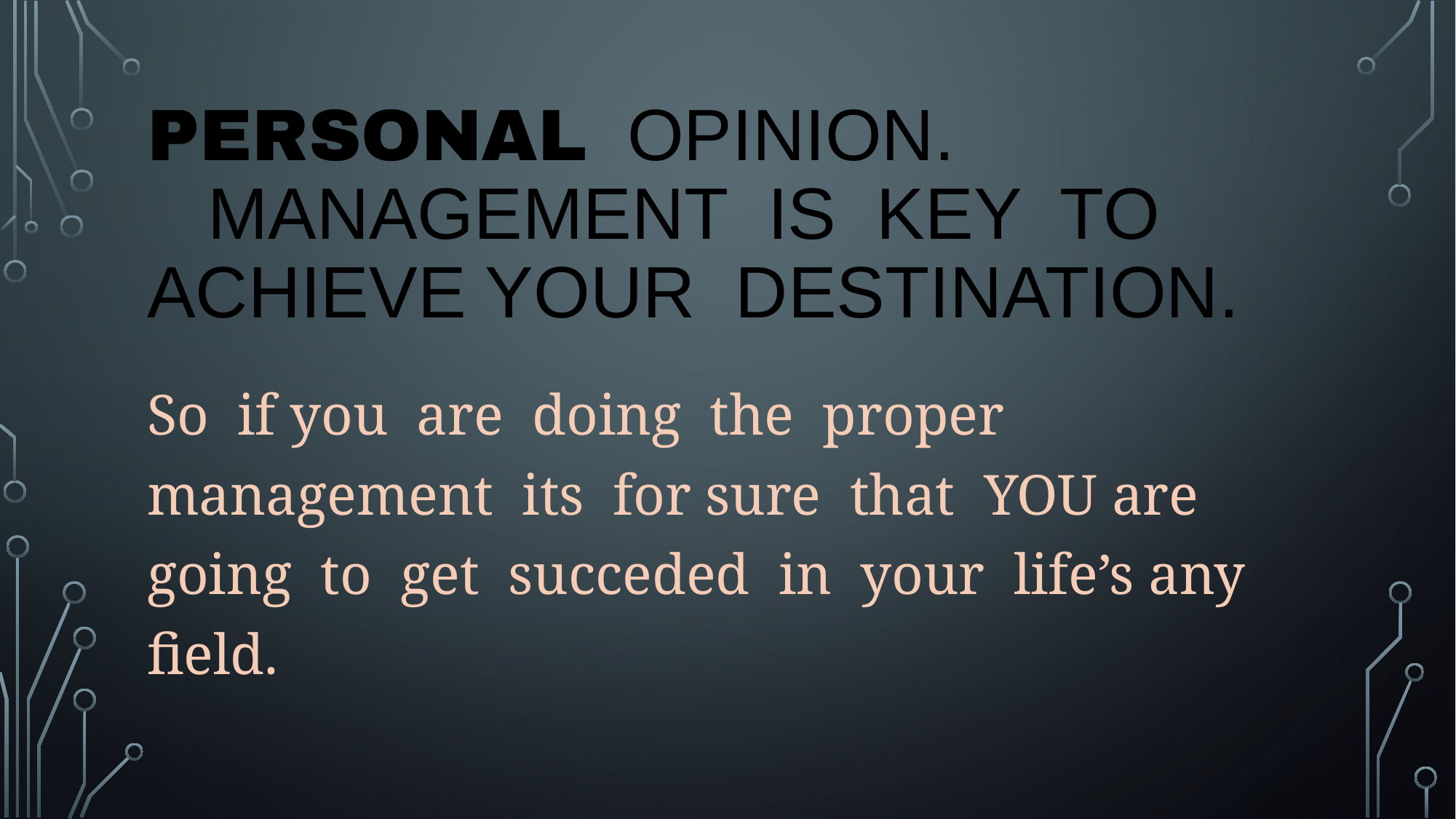

# PERSONAL  OPINION. Management  is  key  to  achieve your  destination.
So  if you  are  doing  the  proper management  its  for sure  that  YOU are going  to  get  succeded  in  your  life’s any field.